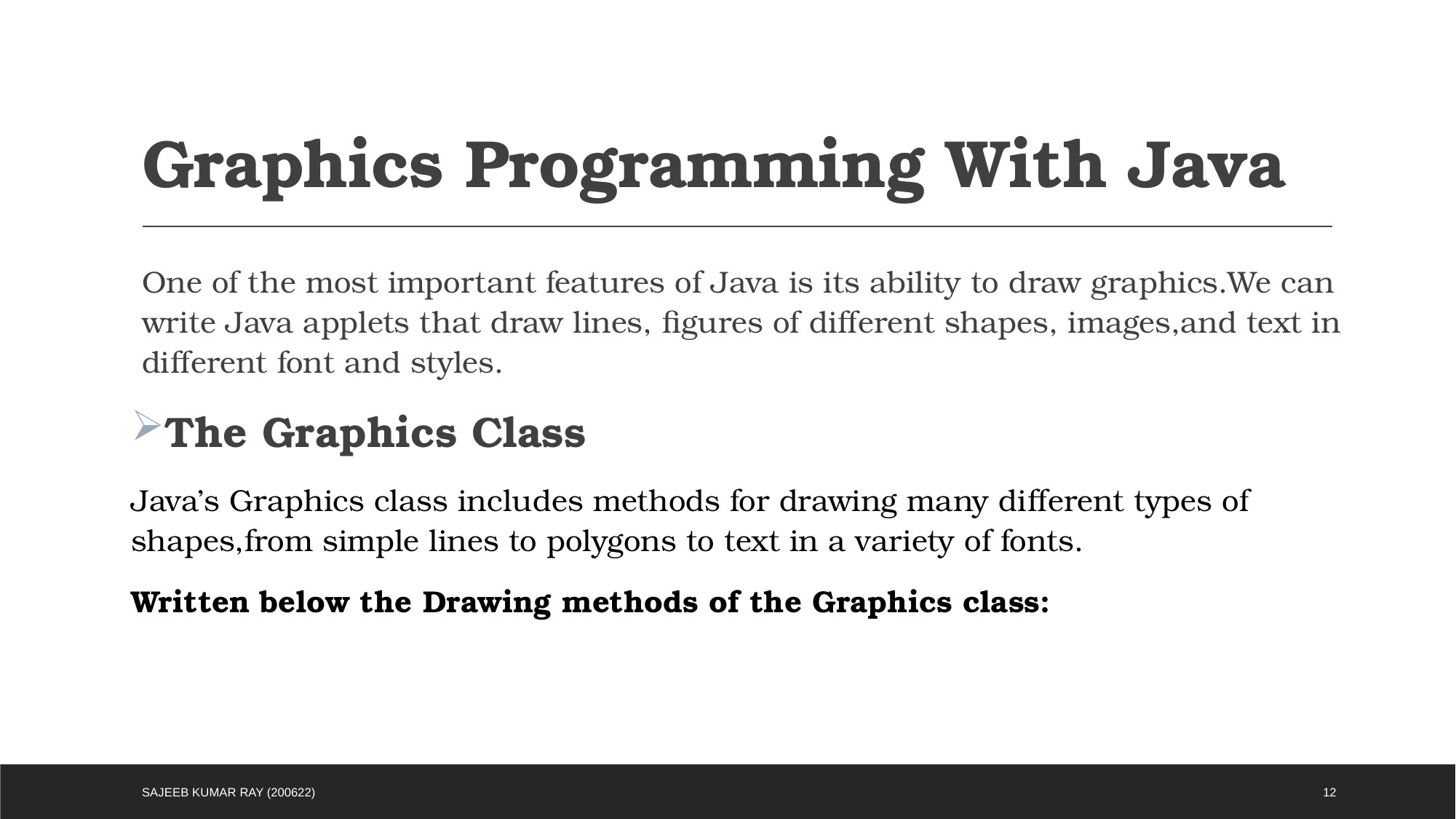

# Graphics Programming With Java
One of the most important features of Java is its ability to draw graphics.We can write Java applets that draw lines, figures of different shapes, images,and text in different font and styles.
The Graphics Class
Java’s Graphics class includes methods for drawing many different types of shapes,from simple lines to polygons to text in a variety of fonts.
Written below the Drawing methods of the Graphics class:
Sajeeb Kumar Ray (200622)
12